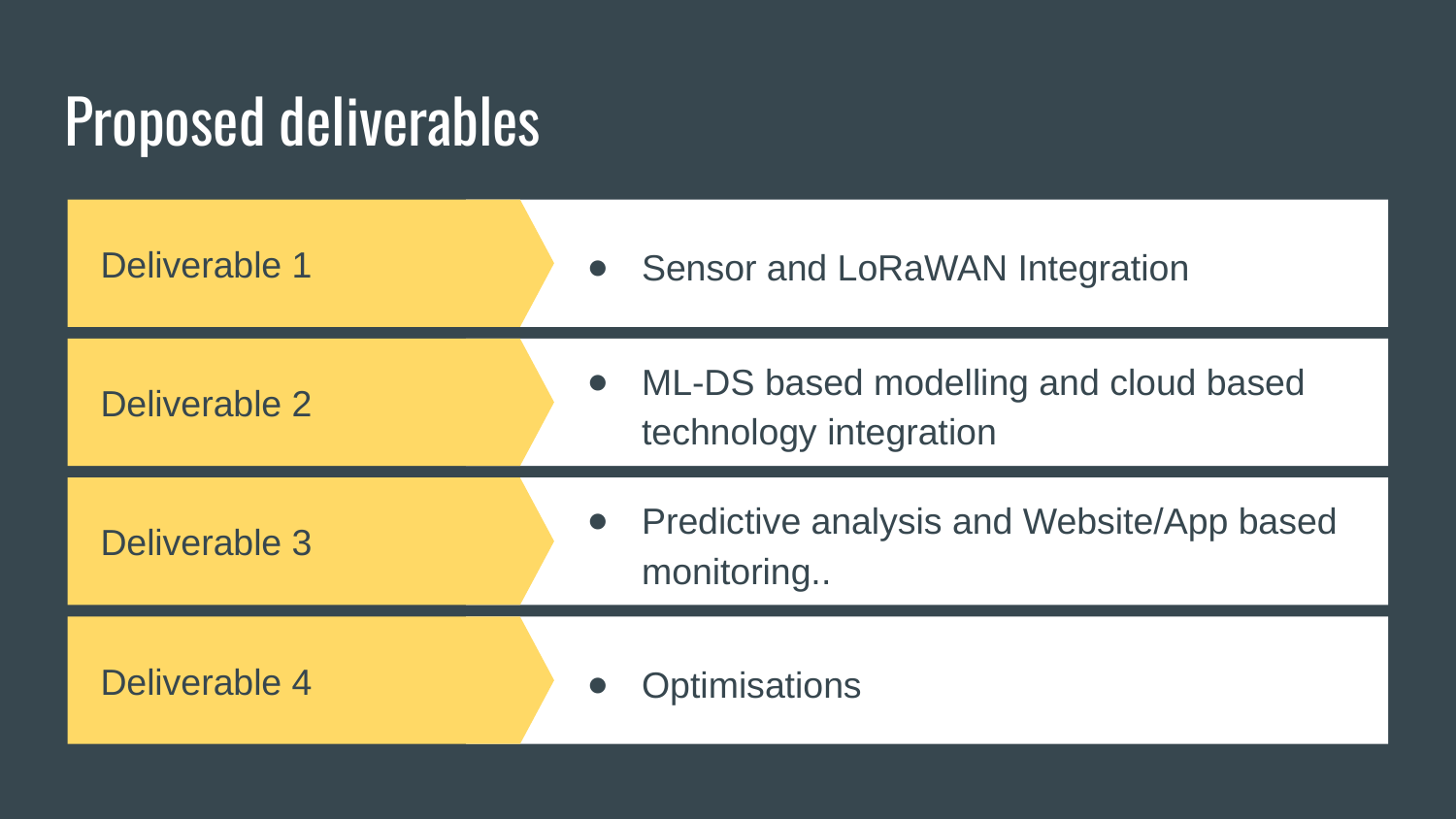

# Proposed deliverables

Sensor and LoRaWAN Integration
Deliverable 1

Deliverable 2
ML-DS based modelling and cloud based technology integration

Deliverable 3
Predictive analysis and Website/App based monitoring..
Deliverable 4

Optimisations